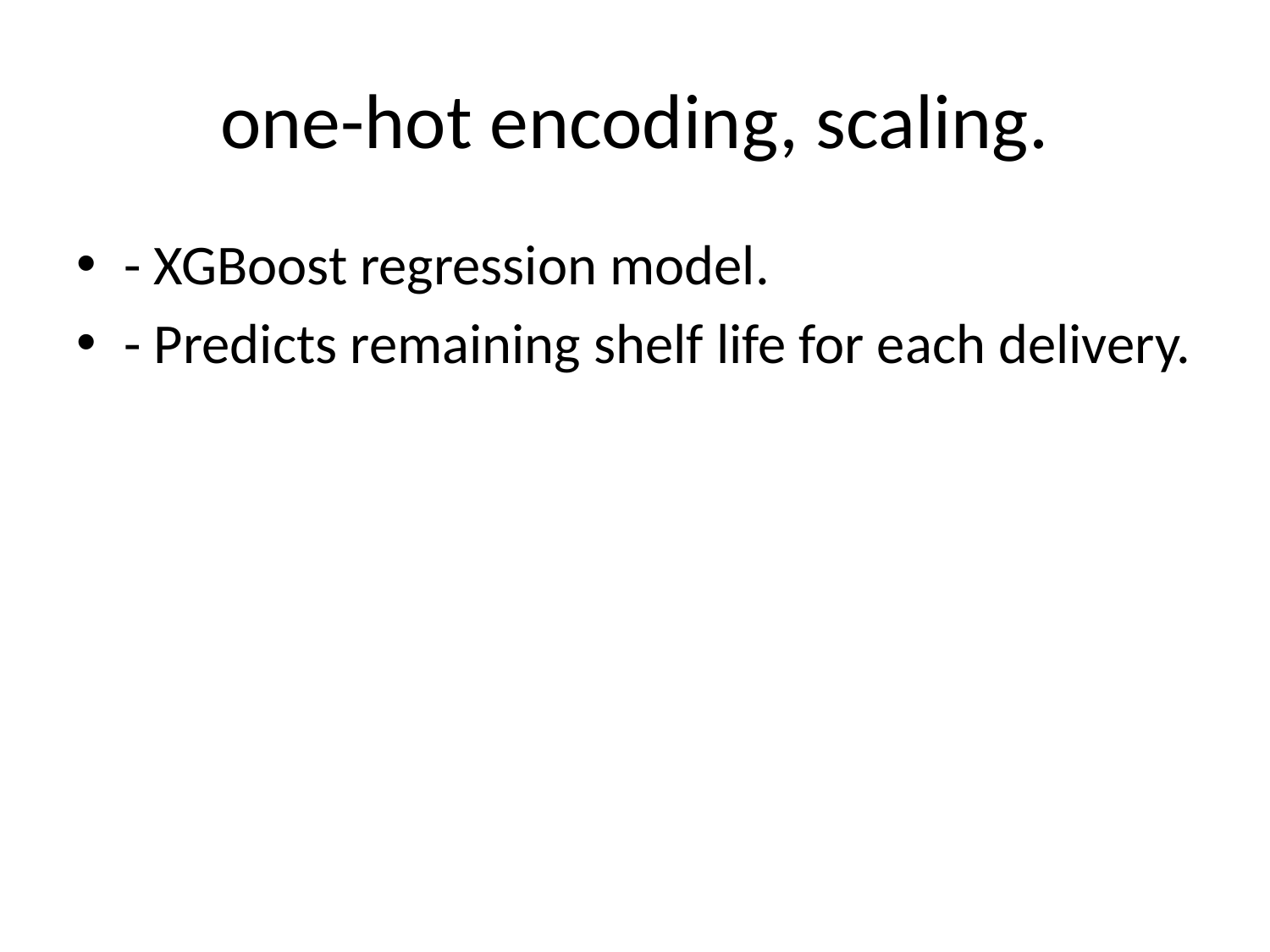

# one-hot encoding, scaling.
- XGBoost regression model.
- Predicts remaining shelf life for each delivery.